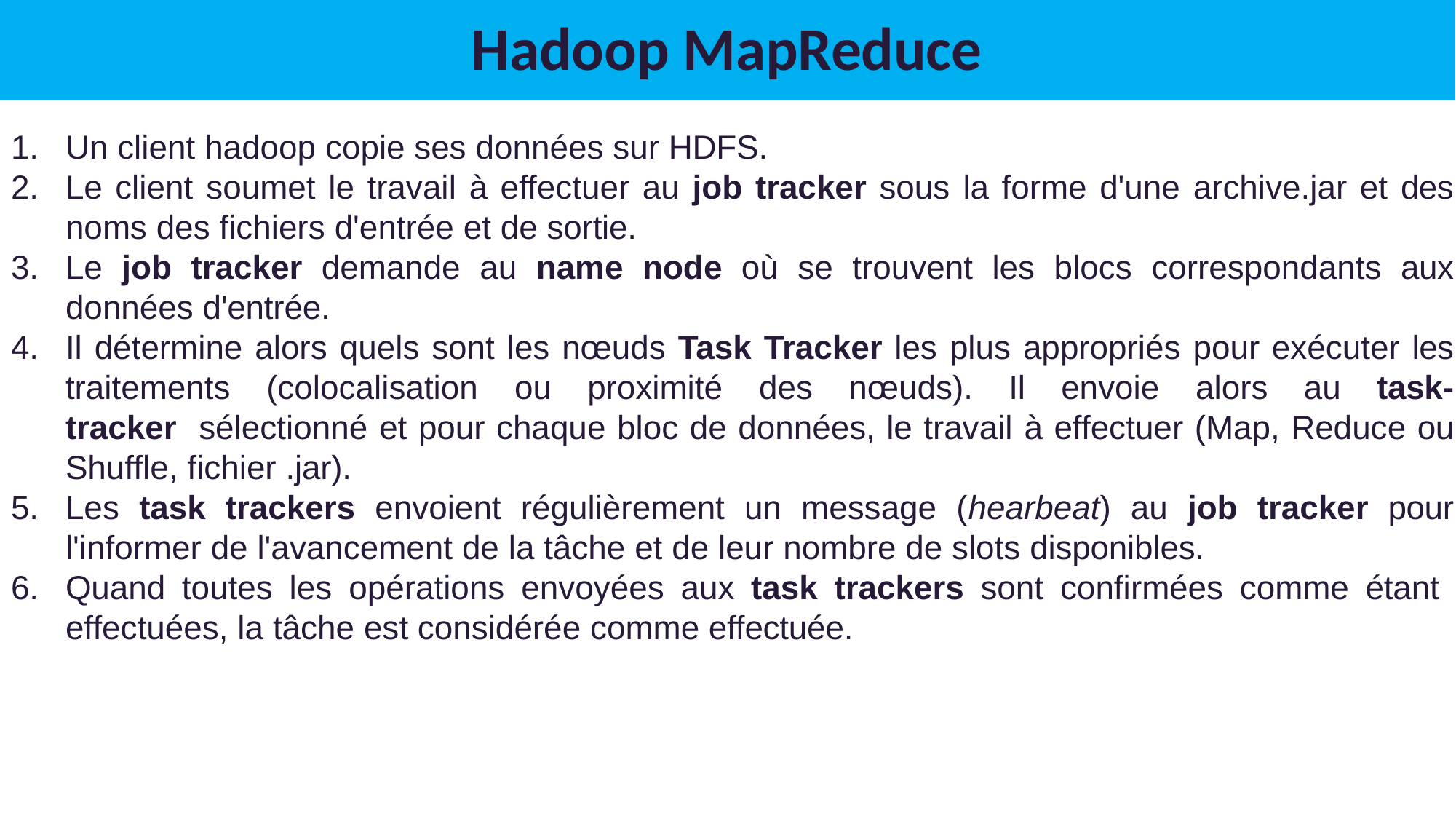

# Hadoop MapReduce
Un client hadoop copie ses données sur HDFS.
Le client soumet le travail à effectuer au job tracker sous la forme d'une archive.jar et des noms des fichiers d'entrée et de sortie.
Le  job  tracker  demande  au  name  node  où  se  trouvent  les  blocs  correspondants  aux données d'entrée.
Il détermine alors quels sont les nœuds Task Tracker les plus appropriés pour exécuter les traitements  (colocalisation  ou  proximité  des  nœuds).  Il  envoie  alors  au  task- tracker  sélectionné et pour chaque bloc de données, le travail à effectuer (Map, Reduce ou Shuffle, fichier .jar).
Les  task  trackers  envoient  régulièrement  un  message  (hearbeat)  au  job  tracker  pour l'informer de l'avancement de la tâche et de leur nombre de slots disponibles.
Quand toutes les opérations envoyées aux task trackers sont confirmées comme étant
effectuées, la tâche est considérée comme effectuée.